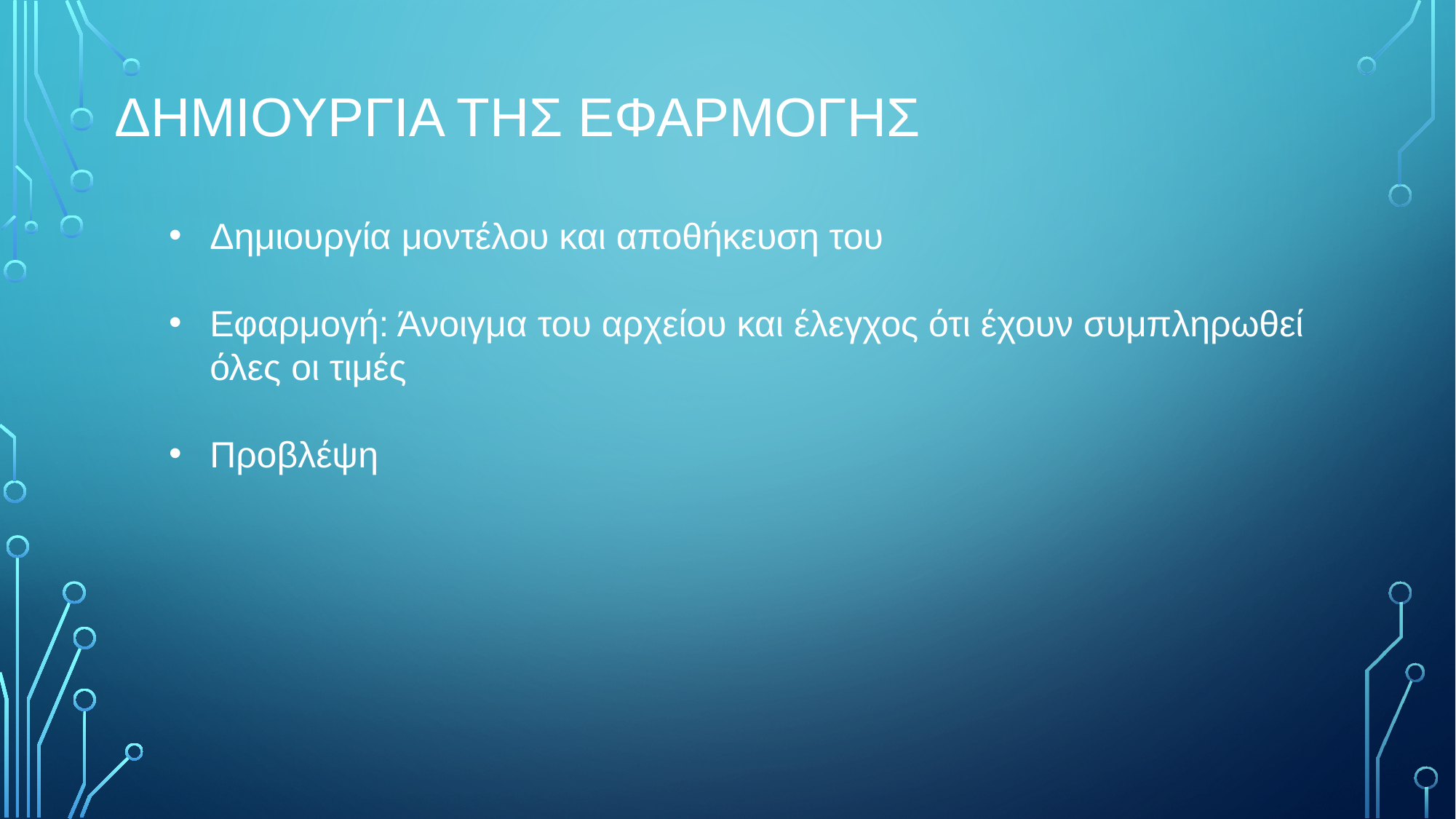

# ΔΗΜΙΟΥΡΓΙΑ ΤΗΣ ΕΦΑΡΜΟΓΗΣ
Δημιουργία μοντέλου και αποθήκευση του

Εφαρμογή: Άνοιγμα του αρχείου και έλεγχος ότι έχουν συμπληρωθεί όλες οι τιμές

Προβλέψη